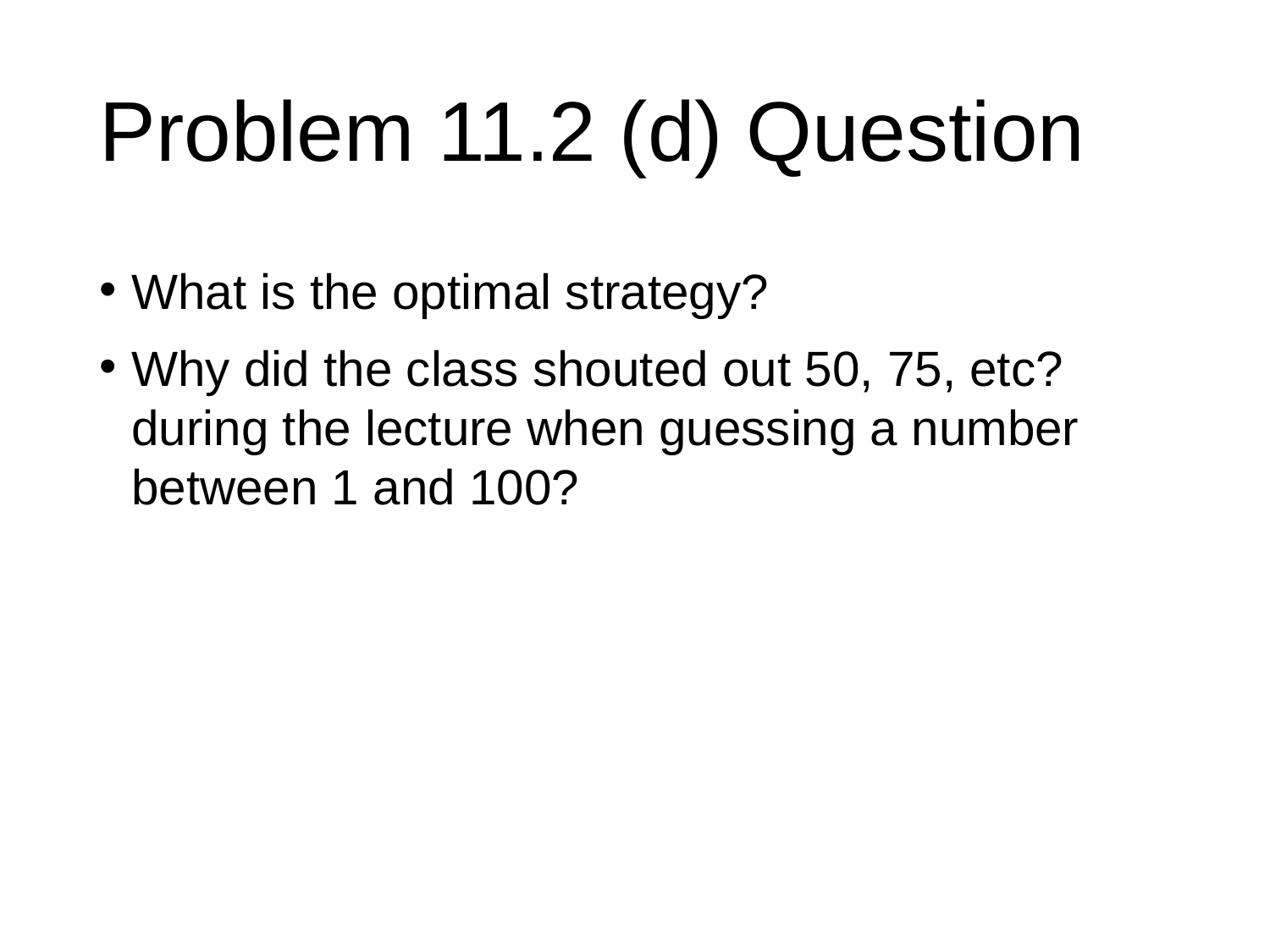

Problem 11.2 (d) Question
What is the optimal strategy?
Why did the class shouted out 50, 75, etc? during the lecture when guessing a number between 1 and 100?